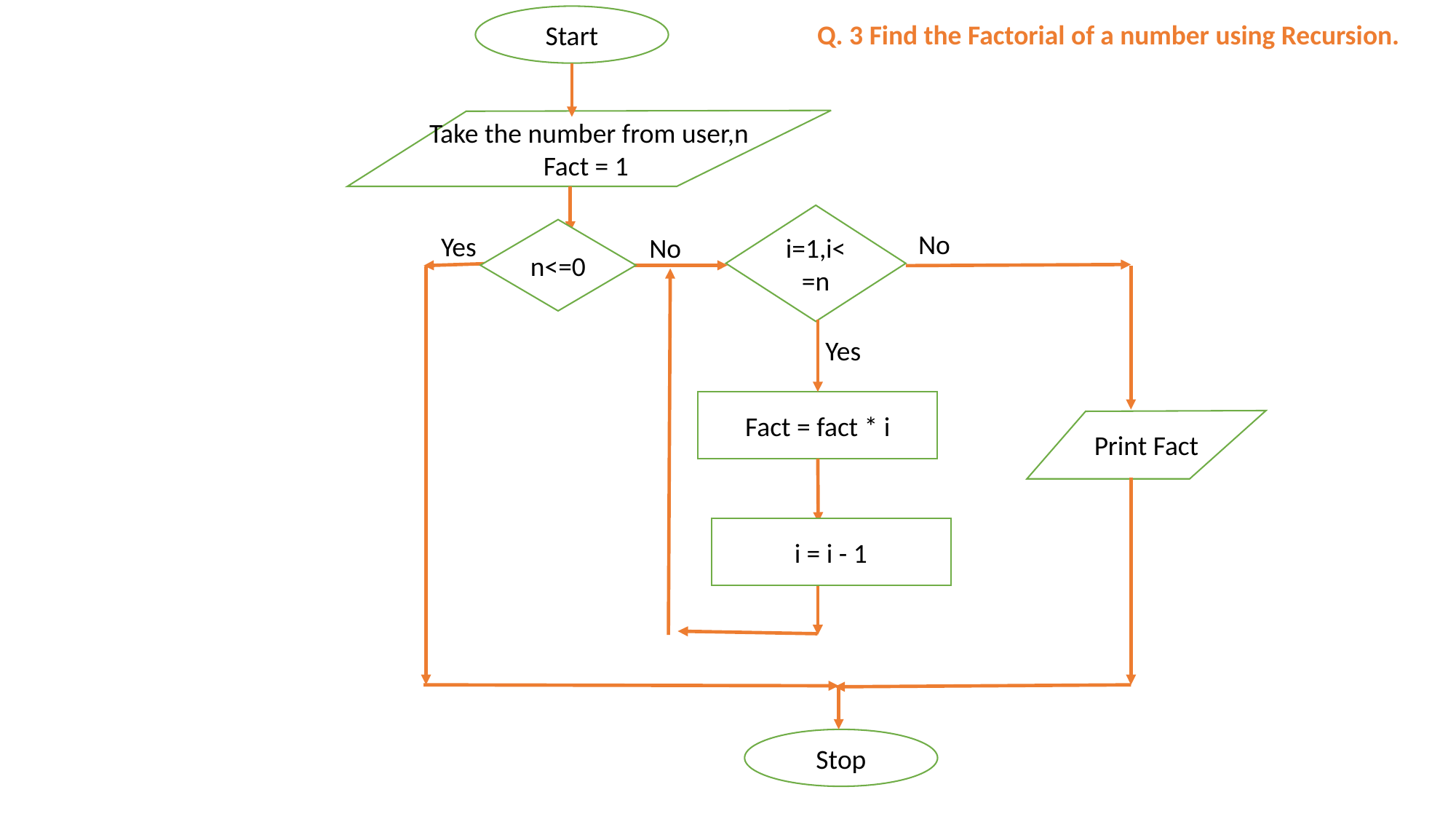

Start
Q. 3 Find the Factorial of a number using Recursion.

Take the number from user,n
Fact = 1
i=1,i<=n
n<=0
No
Yes
No
Yes
Fact = fact * i
Print Fact
i = i - 1
Stop